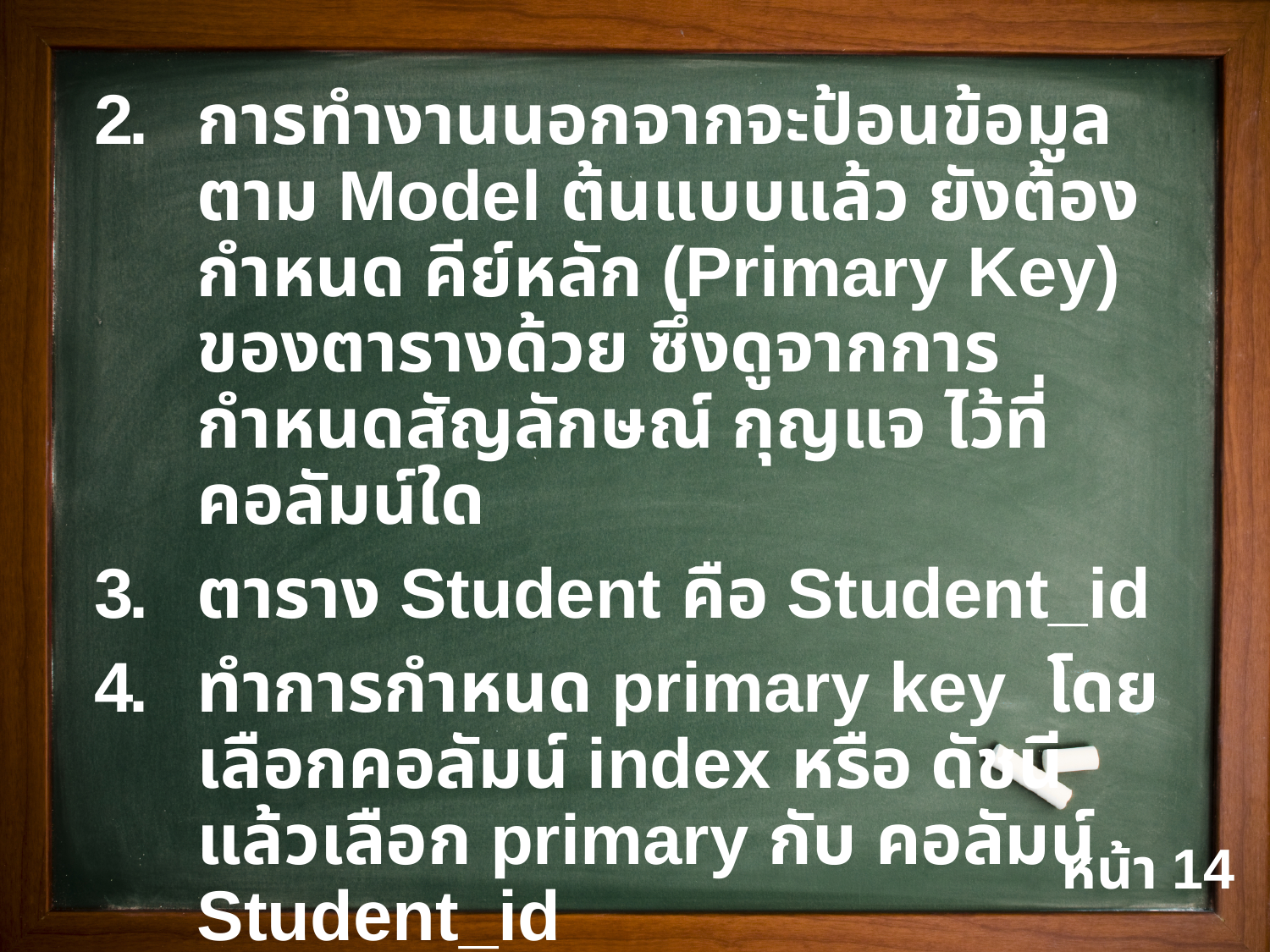

การทำงานนอกจากจะป้อนข้อมูลตาม Model ต้นแบบแล้ว ยังต้องกำหนด คีย์หลัก (Primary Key) ของตารางด้วย ซึ่งดูจากการกำหนดสัญลักษณ์ กุญแจ ไว้ที่คอลัมน์ใด
ตาราง Student คือ Student_id
ทำการกำหนด primary key  โดยเลือกคอลัมน์ index หรือ ดัชนี   แล้วเลือก primary กับ คอลัมน์ Student_id
เมื่อกำหนดโครงสร้างเสร็จ ให้กด บันทึก             หรือ save
หน้า 14